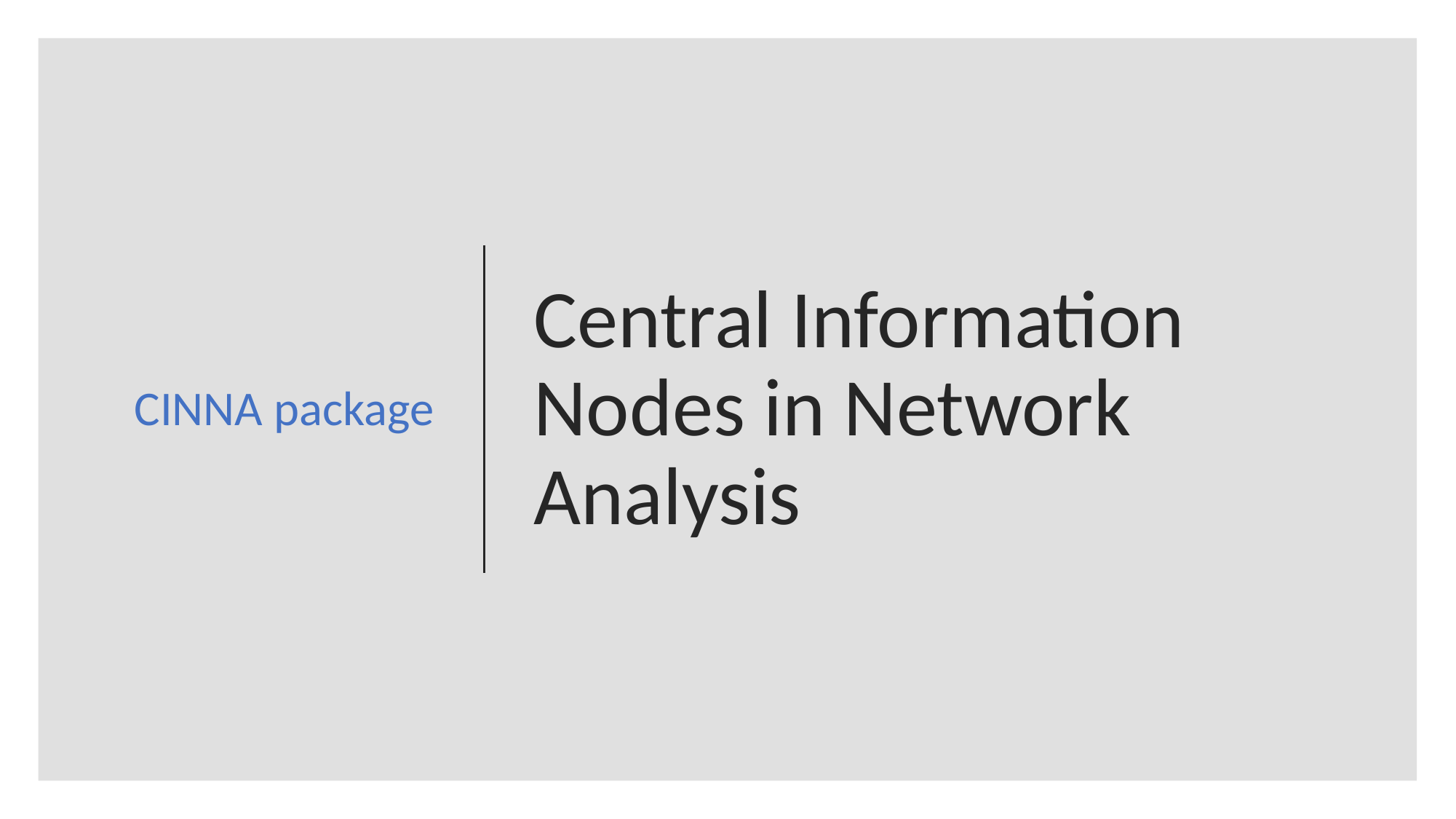

CINNA package
# Central Information Nodes in Network Analysis